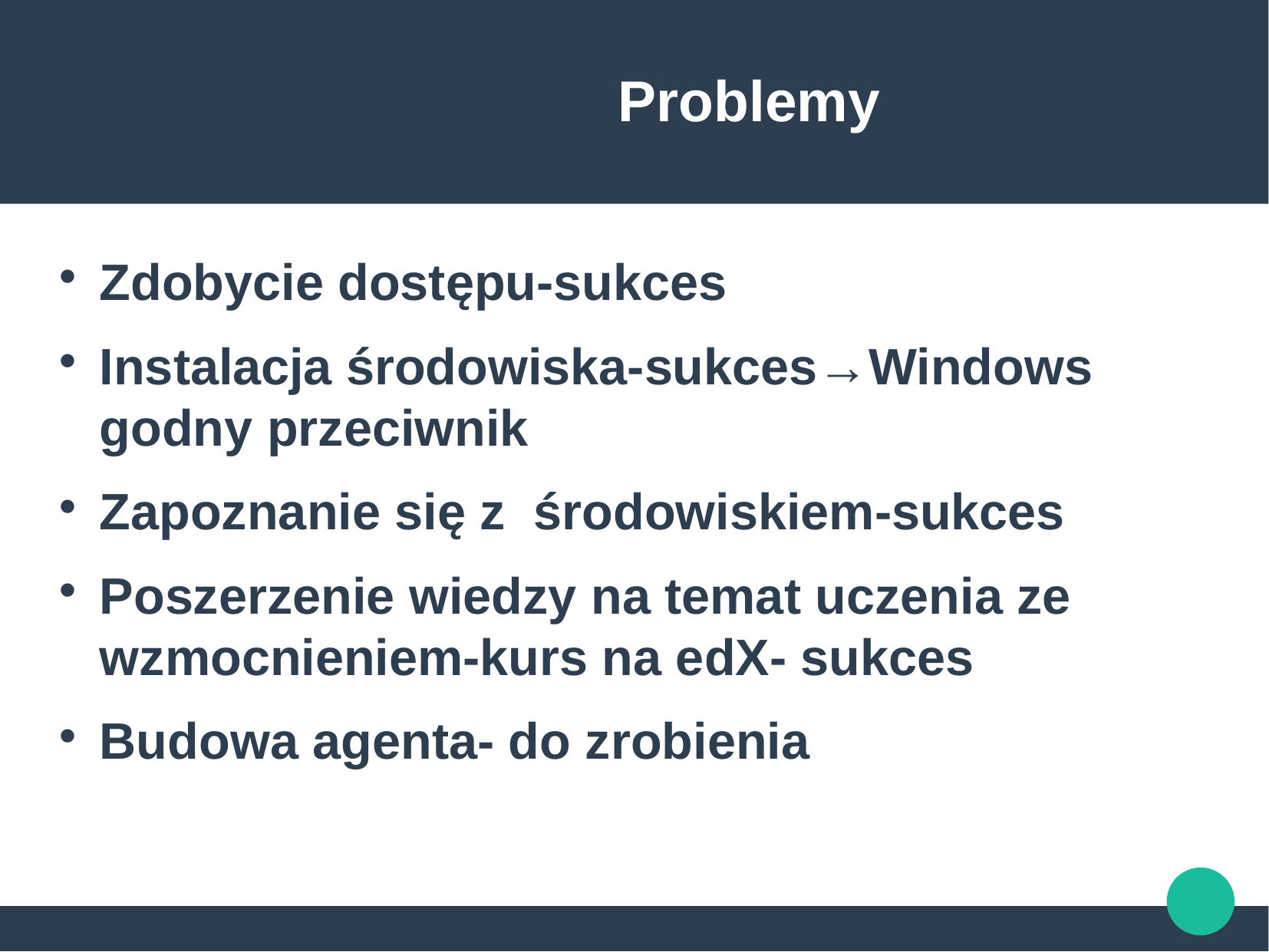

Problemy
Zdobycie dostępu-sukces
Instalacja środowiska-sukces→Windows godny przeciwnik
Zapoznanie się z  środowiskiem-sukces
Poszerzenie wiedzy na temat uczenia ze wzmocnieniem-kurs na edX- sukces
Budowa agenta- do zrobienia